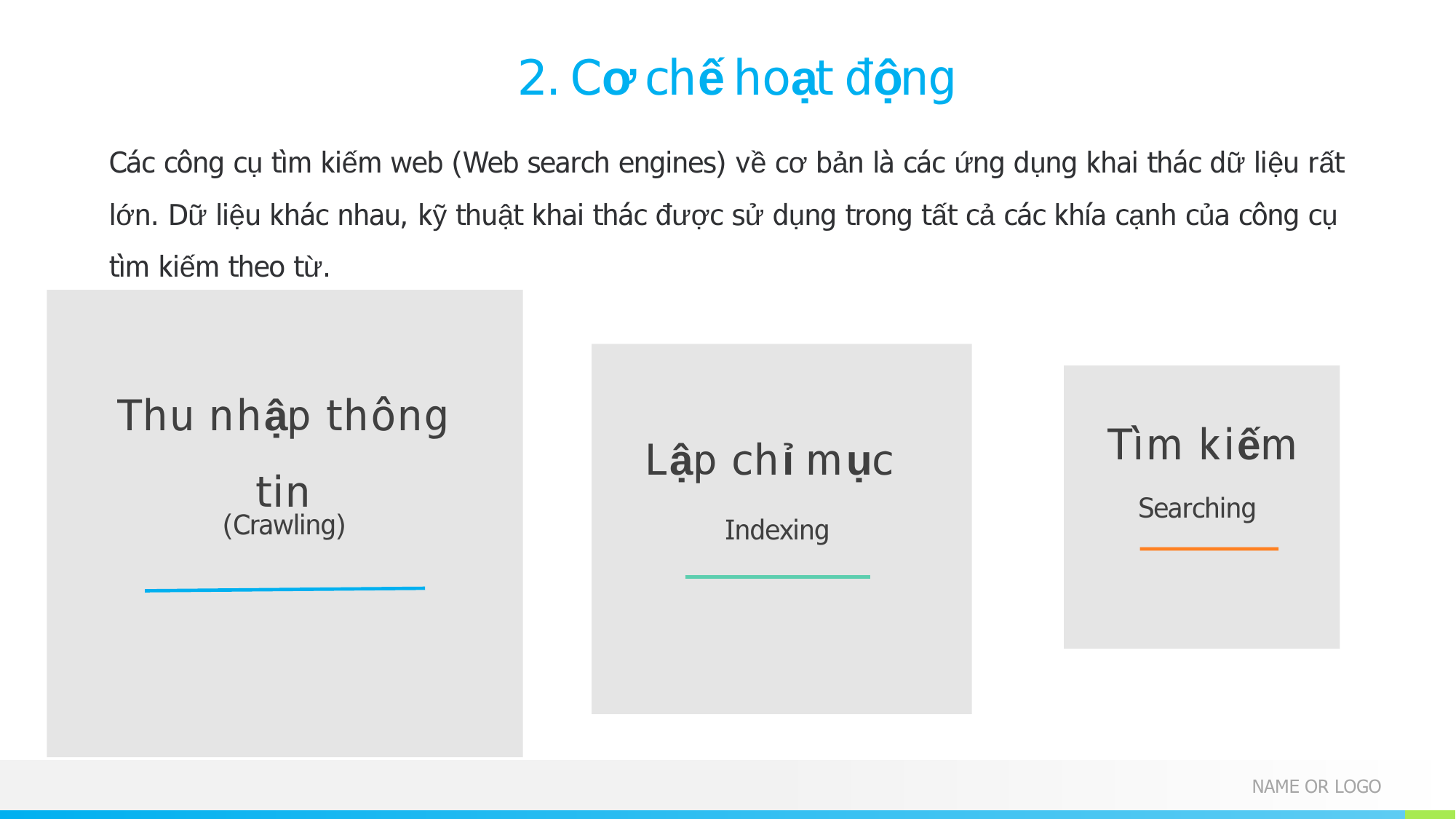

# 2. Cơ chế hoạt động
Các công cụ tìm kiếm web (Web search engines) về cơ bản là các ứng dụng khai thác dữ liệu rất lớn. Dữ liệu khác nhau, kỹ thuật khai thác được sử dụng trong tất cả các khía cạnh của công cụ tìm kiếm theo từ.
(Crawling)
Thu nhập thông tin
Indexing
Searching
Tìm kiếm
Lập chỉ mục